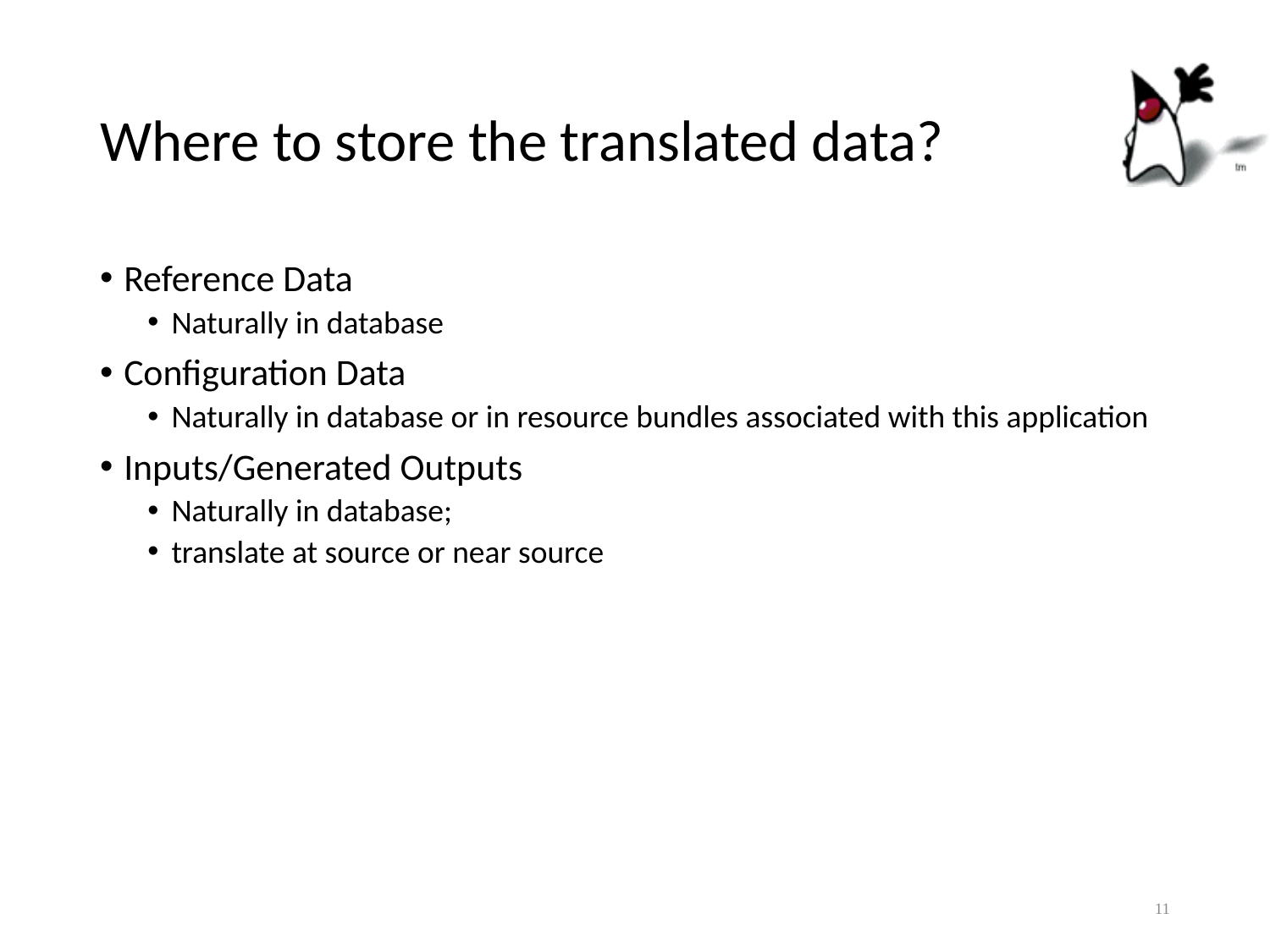

# Where to store the translated data?
Reference Data
Naturally in database
Configuration Data
Naturally in database or in resource bundles associated with this application
Inputs/Generated Outputs
Naturally in database;
translate at source or near source
11